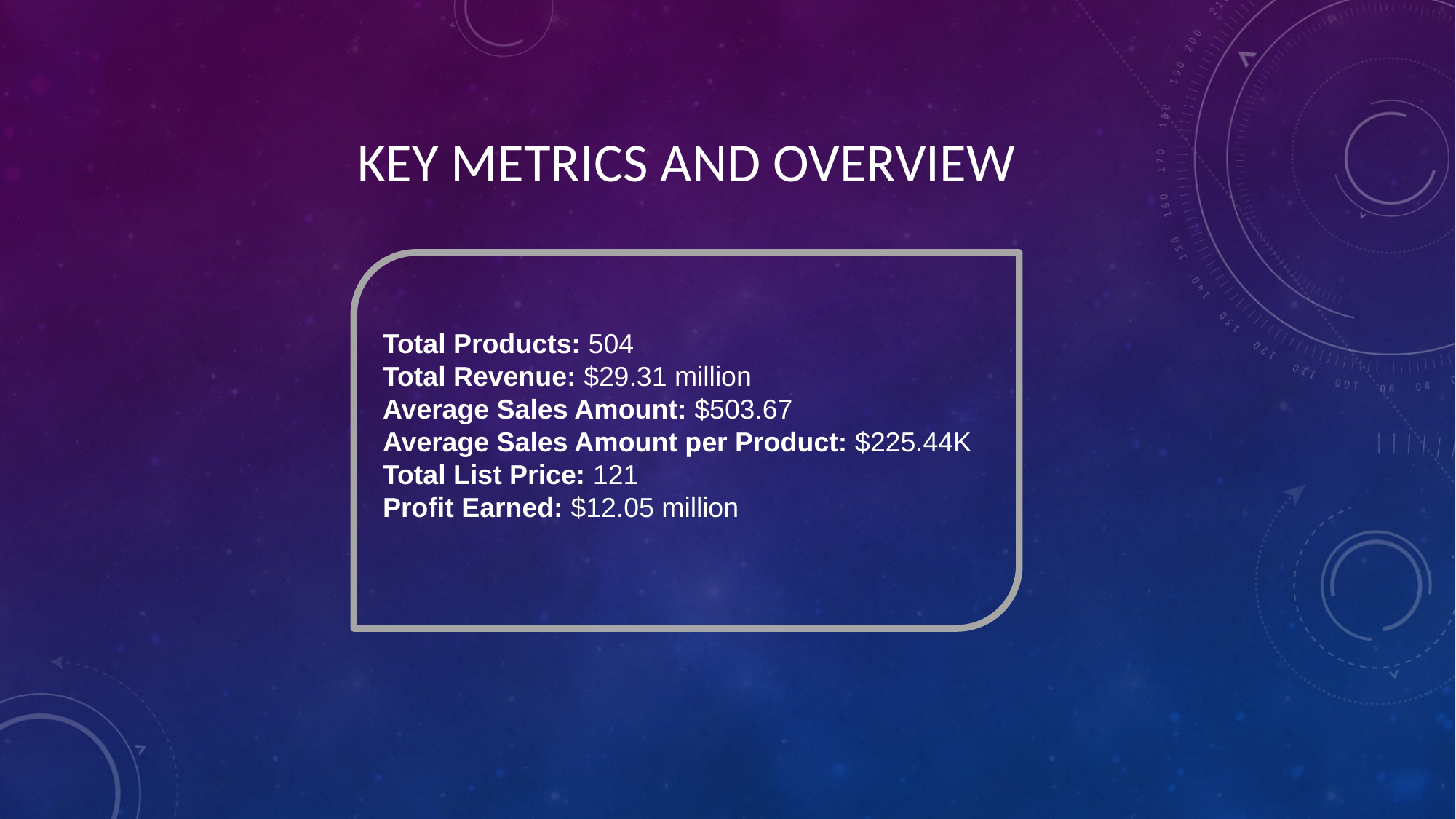

# Key metrics and overview
Total Products: 504
Total Revenue: $29.31 million
Average Sales Amount: $503.67
Average Sales Amount per Product: $225.44K
Total List Price: 121
Profit Earned: $12.05 million